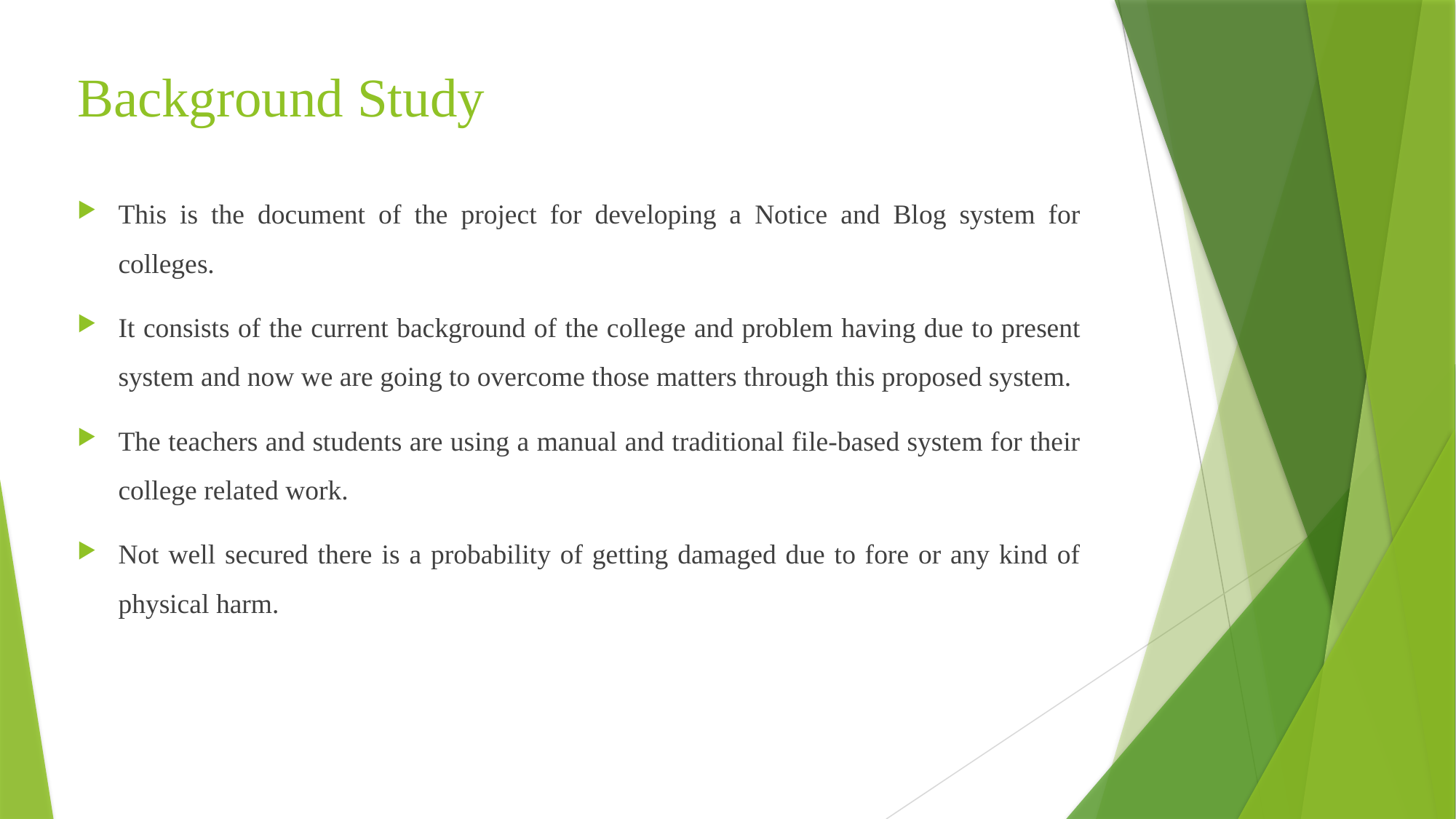

# Background Study
This is the document of the project for developing a Notice and Blog system for colleges.
It consists of the current background of the college and problem having due to present system and now we are going to overcome those matters through this proposed system.
The teachers and students are using a manual and traditional file-based system for their college related work.
Not well secured there is a probability of getting damaged due to fore or any kind of physical harm.